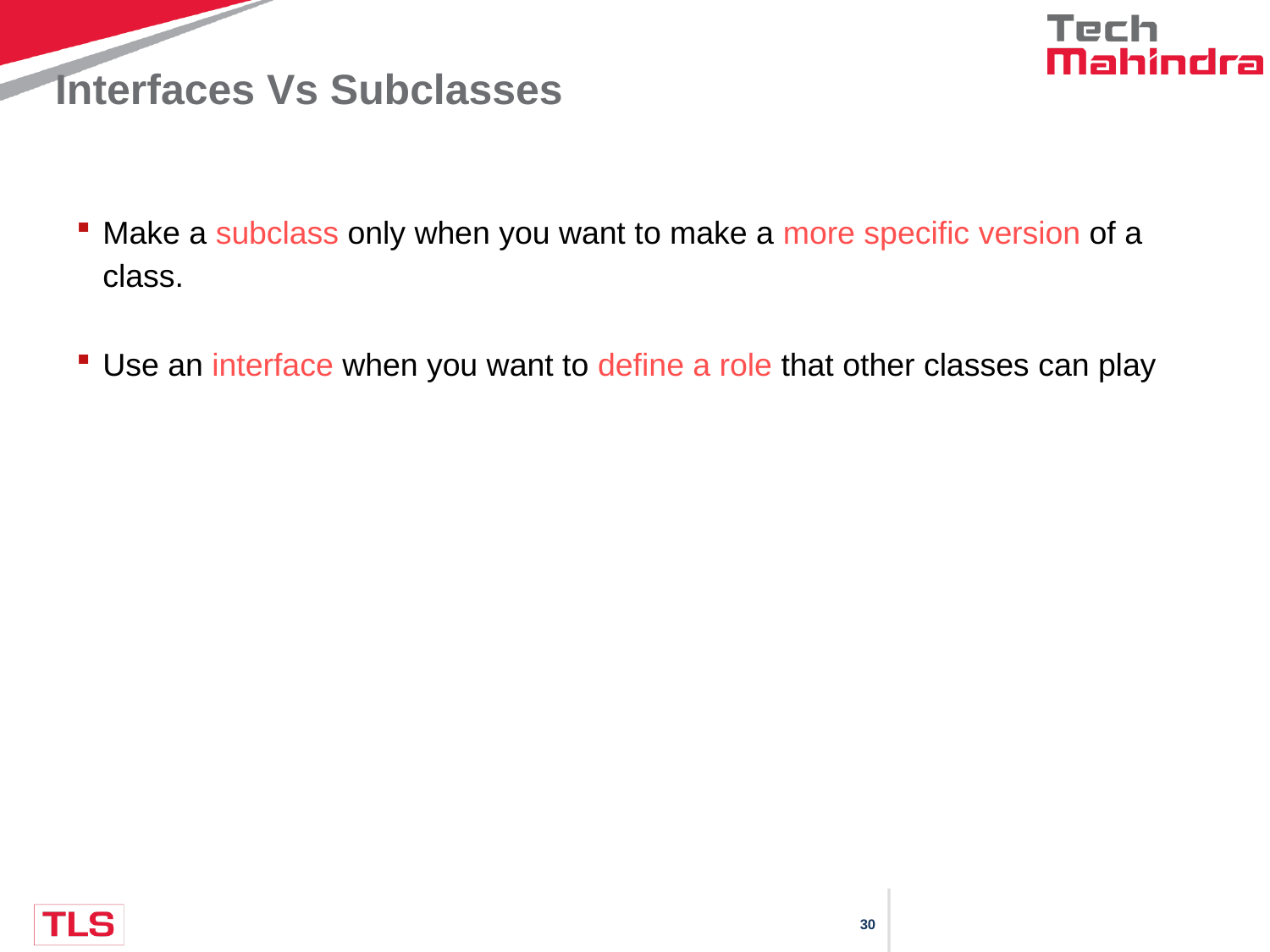

# Interfaces Vs Subclasses
Make a subclass only when you want to make a more specific version of a class.

Use an interface when you want to define a role that other classes can play